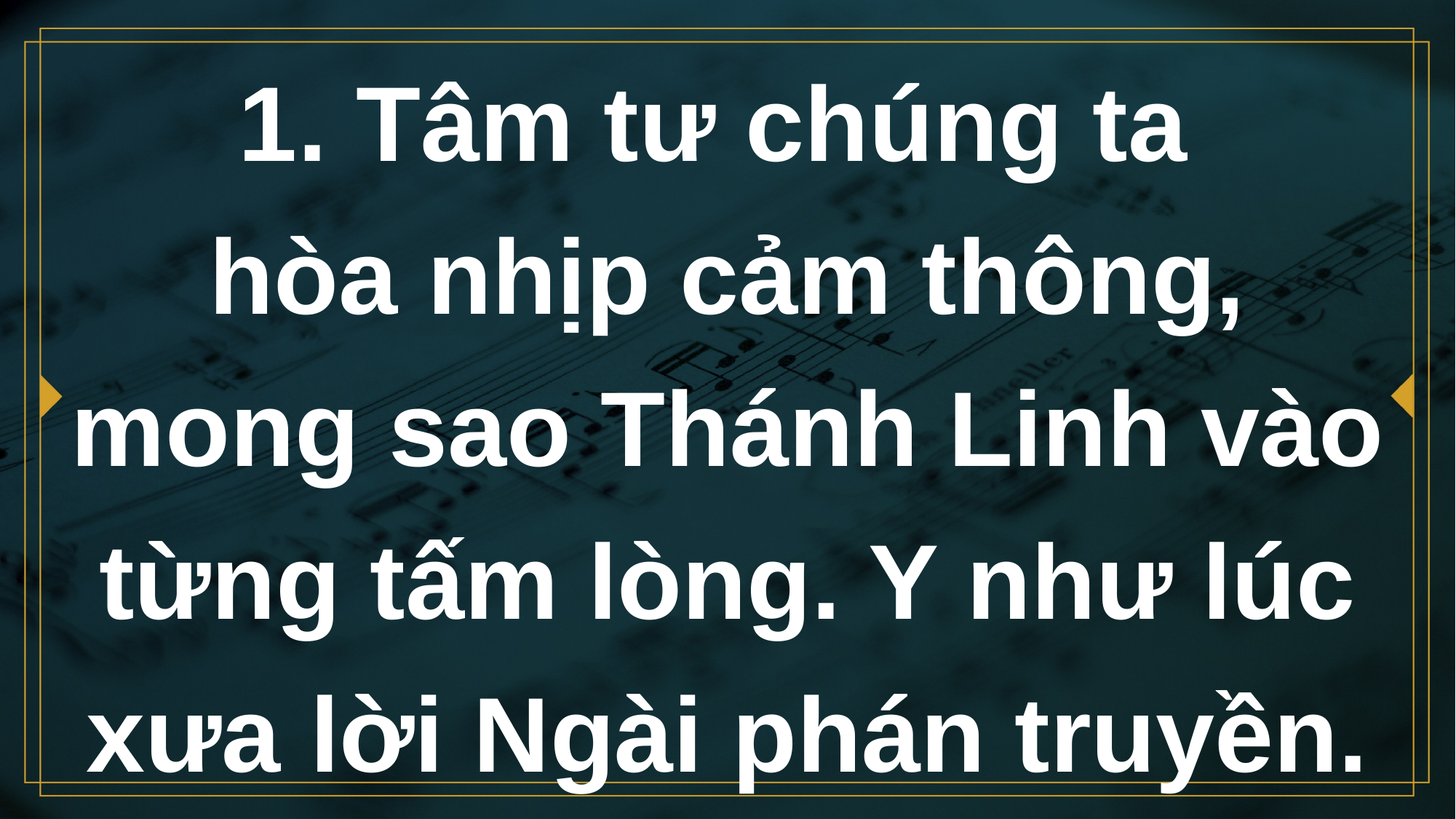

# 1. Tâm tư chúng ta hòa nhịp cảm thông, mong sao Thánh Linh vào từng tấm lòng. Y như lúc xưa lời Ngài phán truyền.